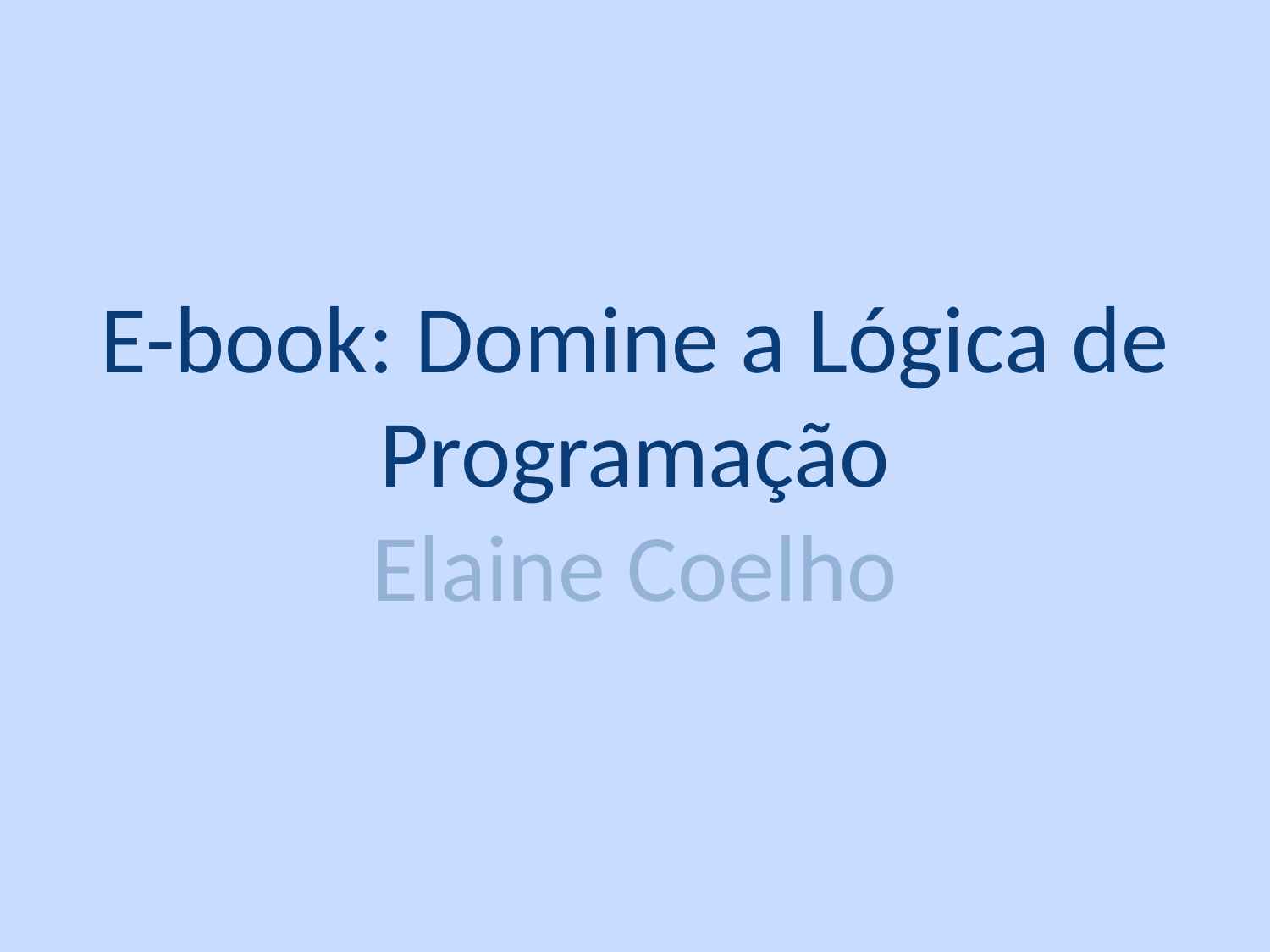

# E-book: Domine a Lógica de Programação
Elaine Coelho